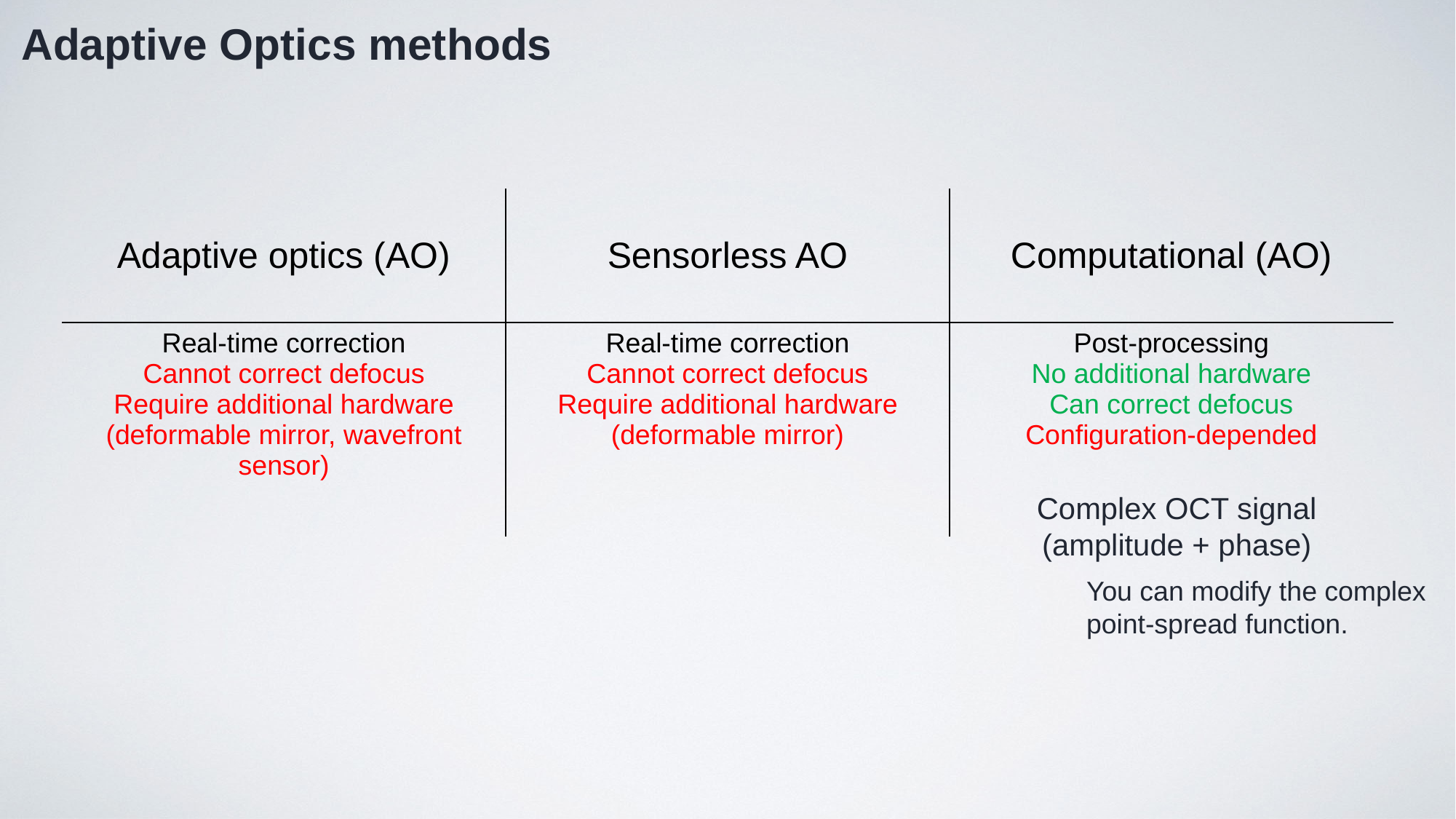

Adaptive Optics methods
| Adaptive optics (AO) | Sensorless AO | Computational (AO) |
| --- | --- | --- |
| Real-time correction Cannot correct defocus Require additional hardware (deformable mirror, wavefront sensor) | Real-time correction Cannot correct defocus Require additional hardware (deformable mirror) | Post-processing No additional hardware Can correct defocus Configuration-depended |
Complex OCT signal (amplitude + phase)
You can modify the complex point-spread function.